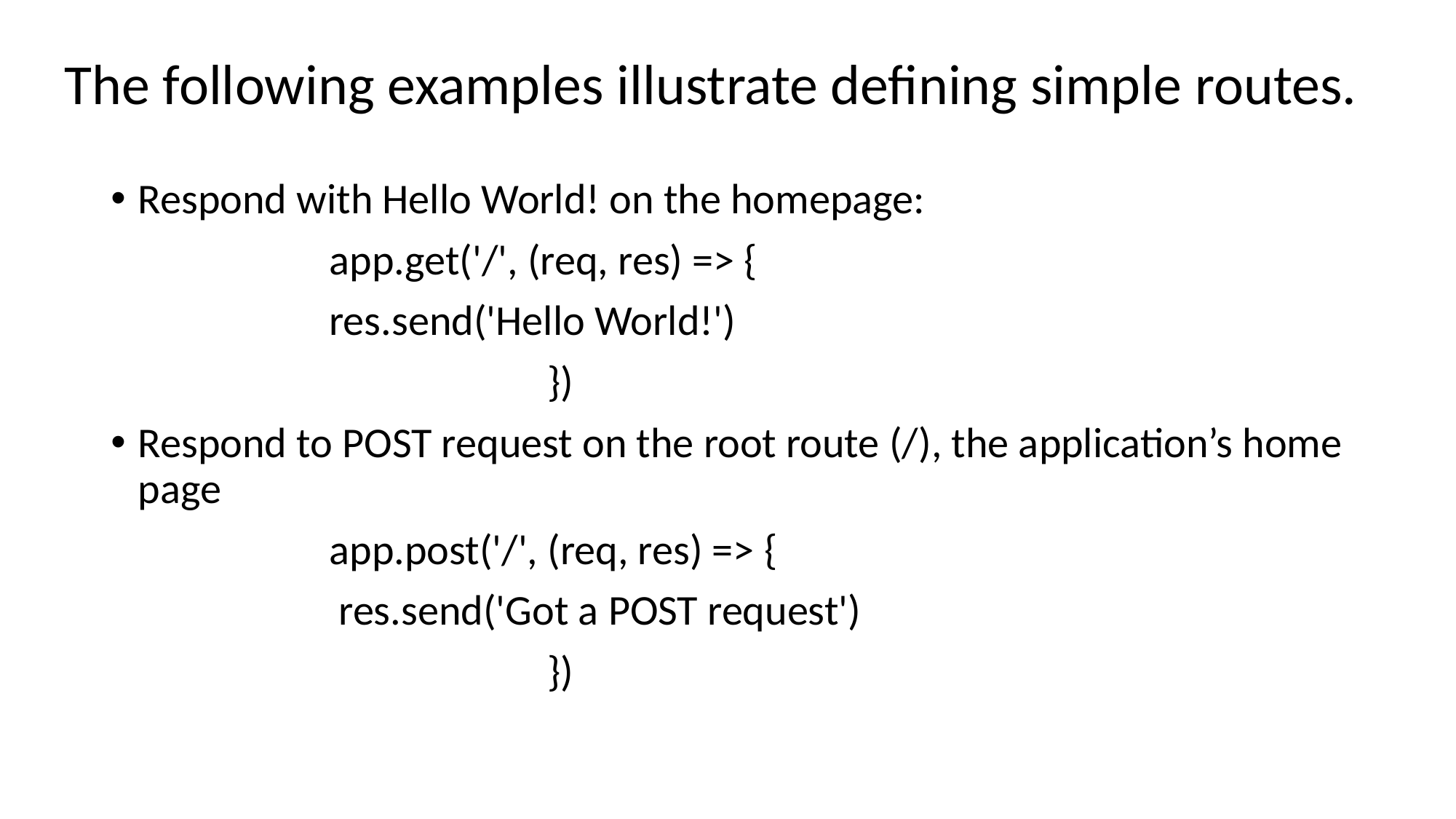

# The following examples illustrate defining simple routes.
Respond with Hello World! on the homepage:
		app.get('/', (req, res) => {
  		res.send('Hello World!')
				})
Respond to POST request on the root route (/), the application’s home page
		app.post('/', (req, res) => {
 		 res.send('Got a POST request')
				})